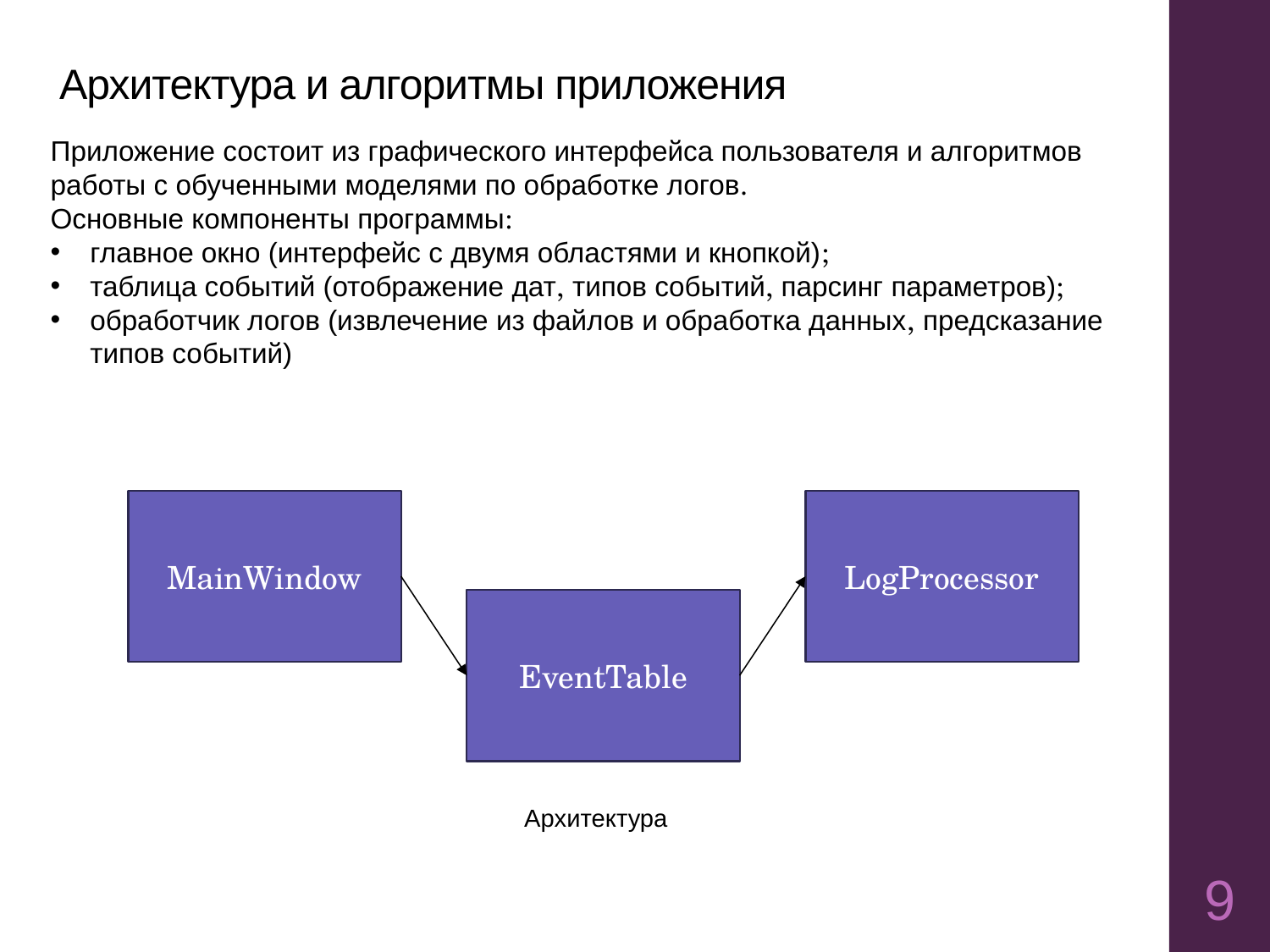

# Архитектура и алгоритмы приложения
Приложение состоит из графического интерфейса пользователя и алгоритмов работы с обученными моделями по обработке логов.
Основные компоненты программы:
главное окно (интерфейс с двумя областями и кнопкой);
таблица событий (отображение дат, типов событий, парсинг параметров);
обработчик логов (извлечение из файлов и обработка данных, предсказание типов событий)
MainWindow
LogProcessor
EventTable
Архитектура
9